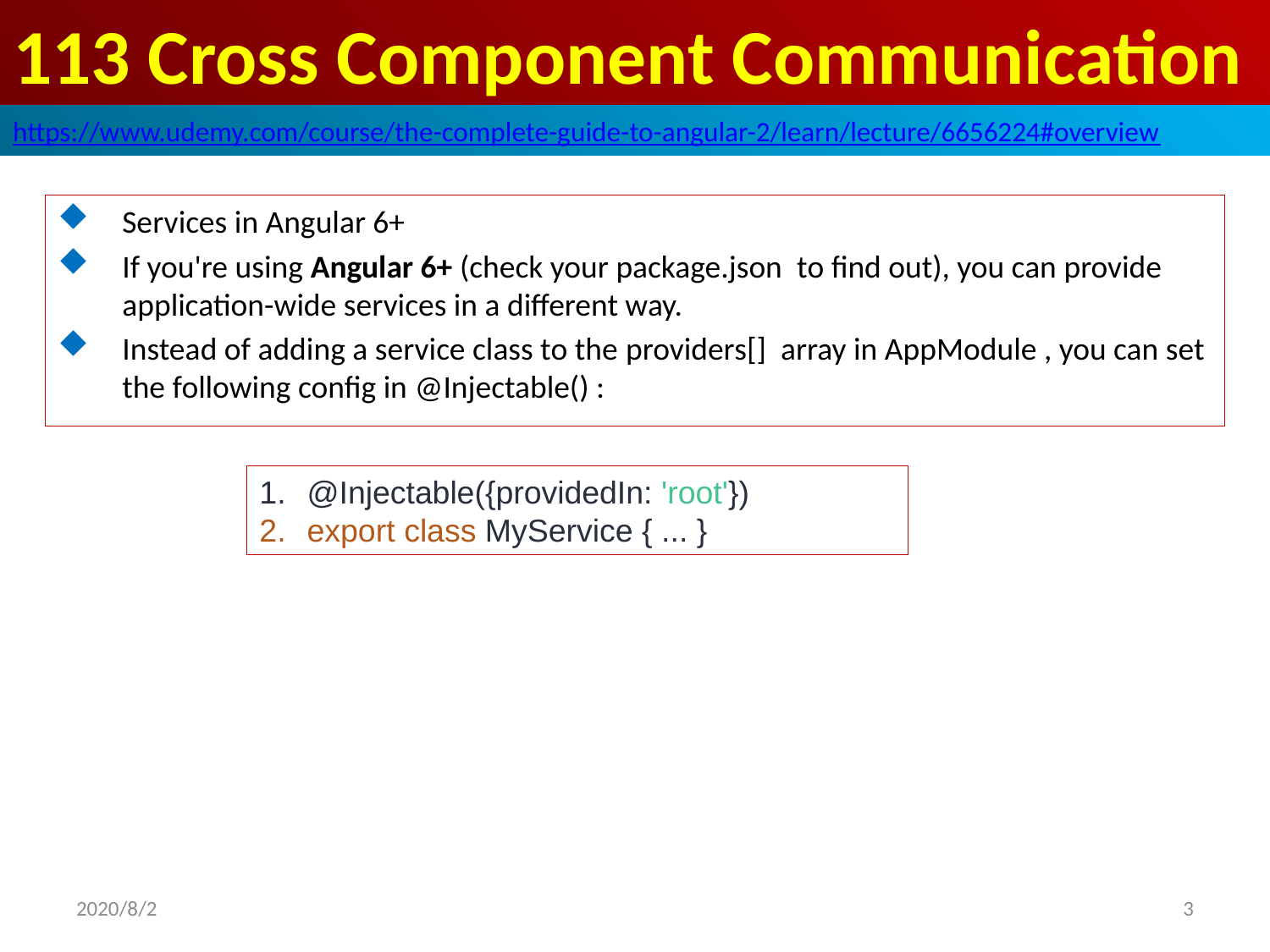

# 113 Cross Component Communication
https://www.udemy.com/course/the-complete-guide-to-angular-2/learn/lecture/6656224#overview
Services in Angular 6+
If you're using Angular 6+ (check your package.json  to find out), you can provide application-wide services in a different way.
Instead of adding a service class to the providers[]  array in AppModule , you can set the following config in @Injectable() :
@Injectable({providedIn: 'root'})
export class MyService { ... }
3
2020/8/2